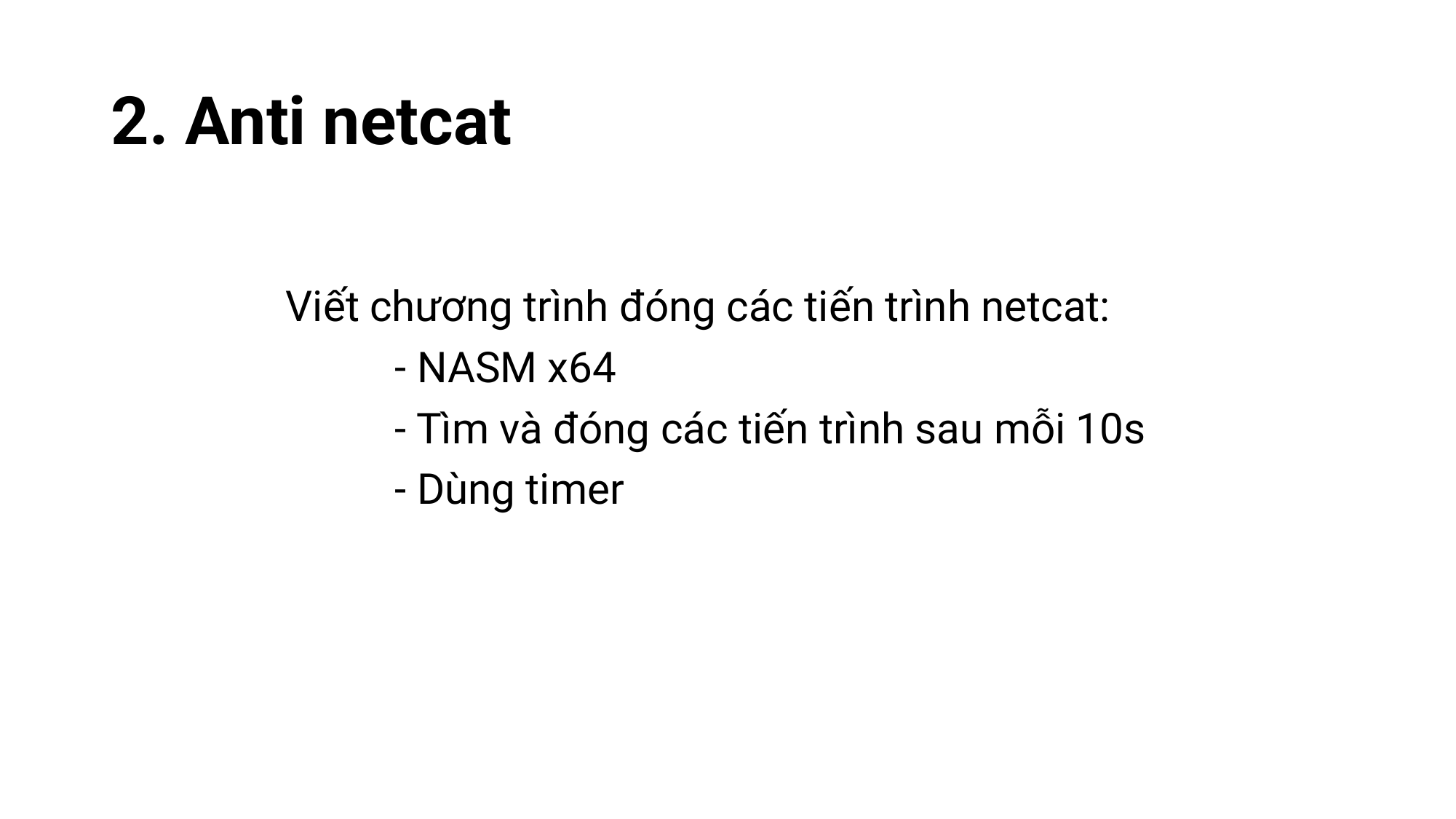

# 2. Anti netcat
Viết chương trình đóng các tiến trình netcat:
	- NASM x64
	- Tìm và đóng các tiến trình sau mỗi 10s
	- Dùng timer